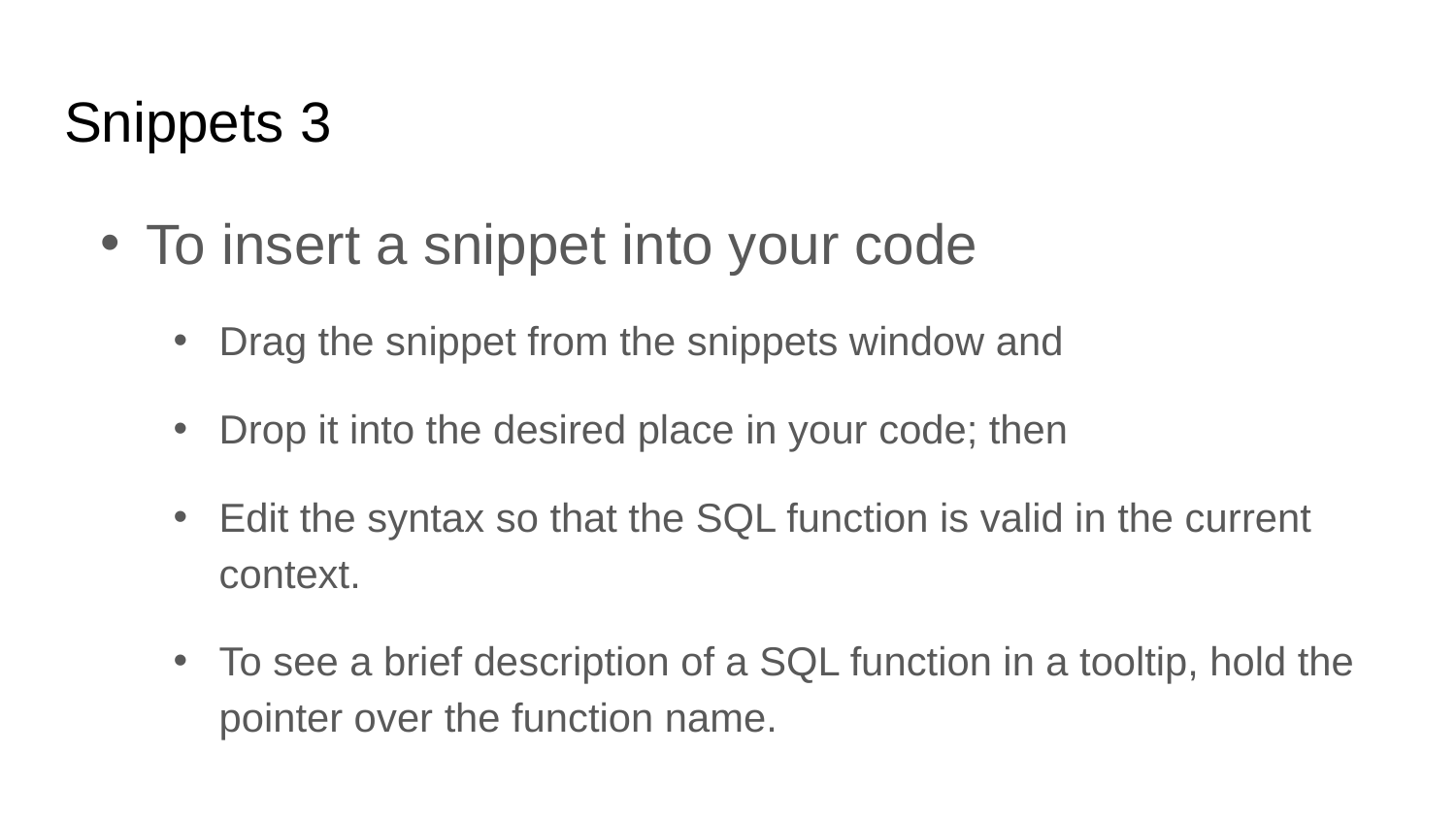

# Snippets 3

To insert a snippet into your code
Drag the snippet from the snippets window and
Drop it into the desired place in your code; then
Edit the syntax so that the SQL function is valid in the current context.
To see a brief description of a SQL function in a tooltip, hold the pointer over the function name.